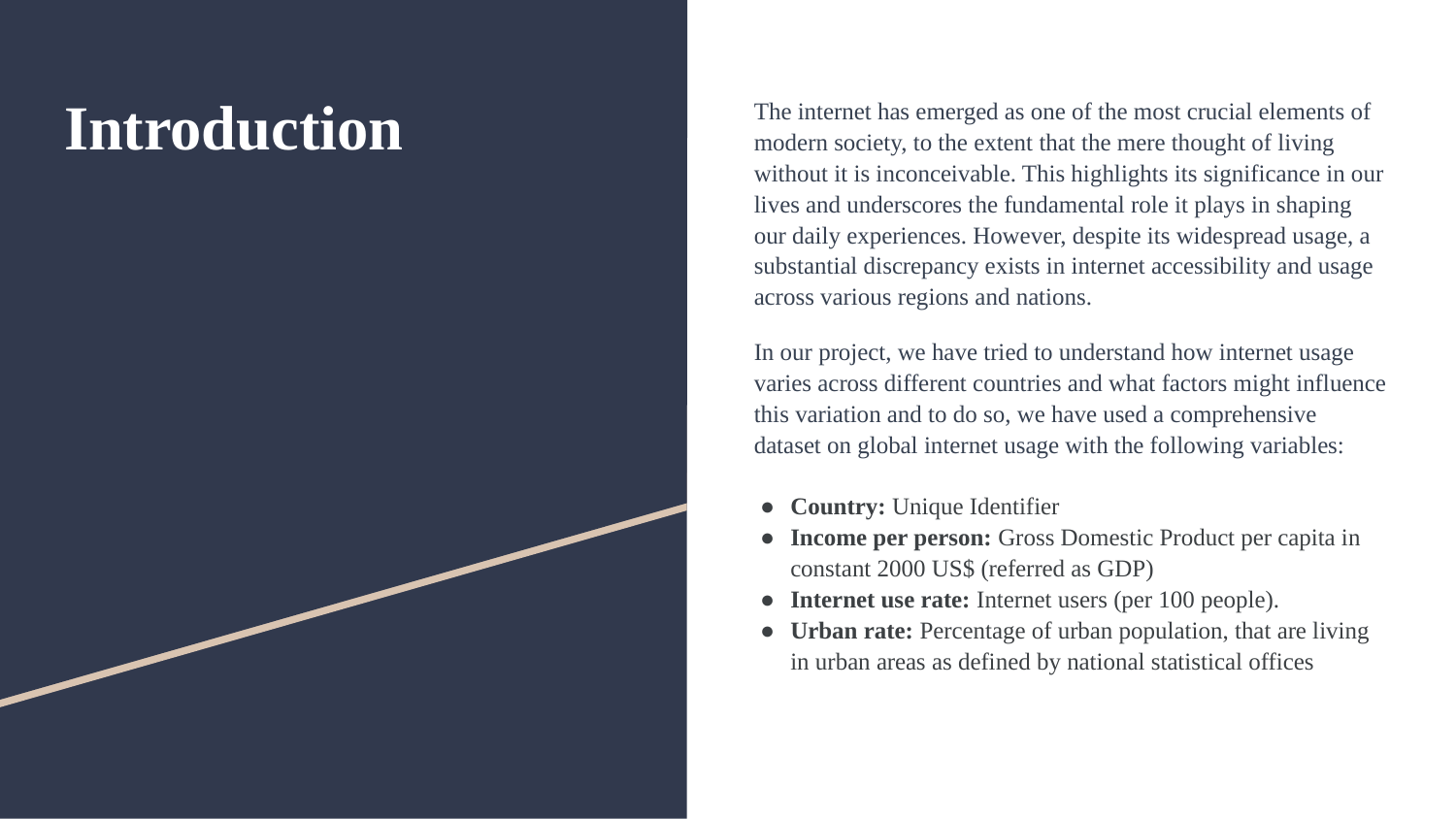

# Introduction
The internet has emerged as one of the most crucial elements of modern society, to the extent that the mere thought of living without it is inconceivable. This highlights its significance in our lives and underscores the fundamental role it plays in shaping our daily experiences. However, despite its widespread usage, a substantial discrepancy exists in internet accessibility and usage across various regions and nations.
In our project, we have tried to understand how internet usage varies across different countries and what factors might influence this variation and to do so, we have used a comprehensive dataset on global internet usage with the following variables:
Country: Unique Identifier
Income per person: Gross Domestic Product per capita in constant 2000 US$ (referred as GDP)
Internet use rate: Internet users (per 100 people).
Urban rate: Percentage of urban population, that are living in urban areas as defined by national statistical offices